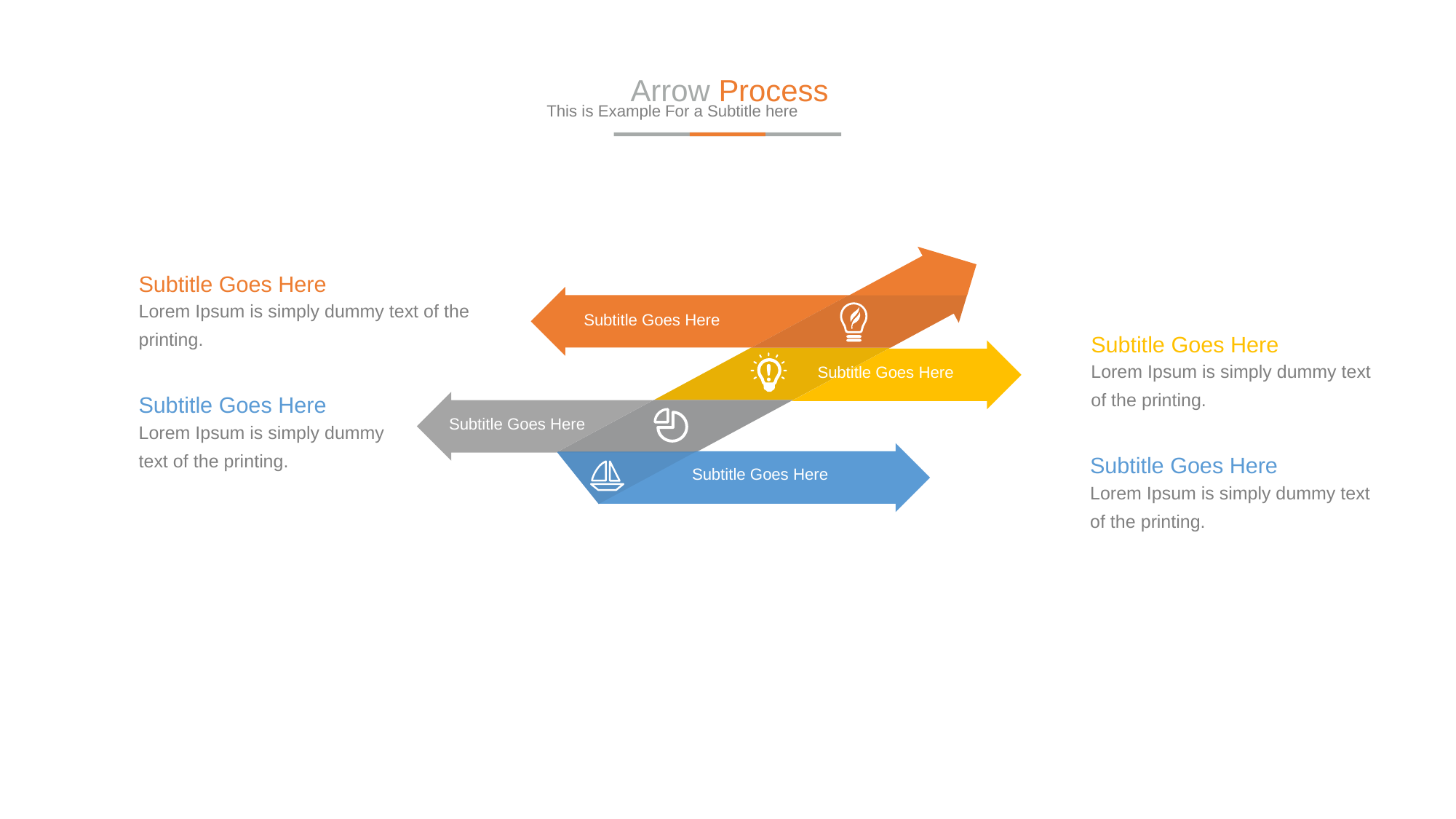

3
Arrow Process
This is Example For a Subtitle here

Subtitle Goes Here
Lorem Ipsum is simply dummy text of the printing.

Subtitle Goes Here
Subtitle Goes Here
Lorem Ipsum is simply dummy text of the printing.

Subtitle Goes Here
Subtitle Goes Here
Lorem Ipsum is simply dummy text of the printing.

Subtitle Goes Here
Subtitle Goes Here
Lorem Ipsum is simply dummy text of the printing.
Subtitle Goes Here